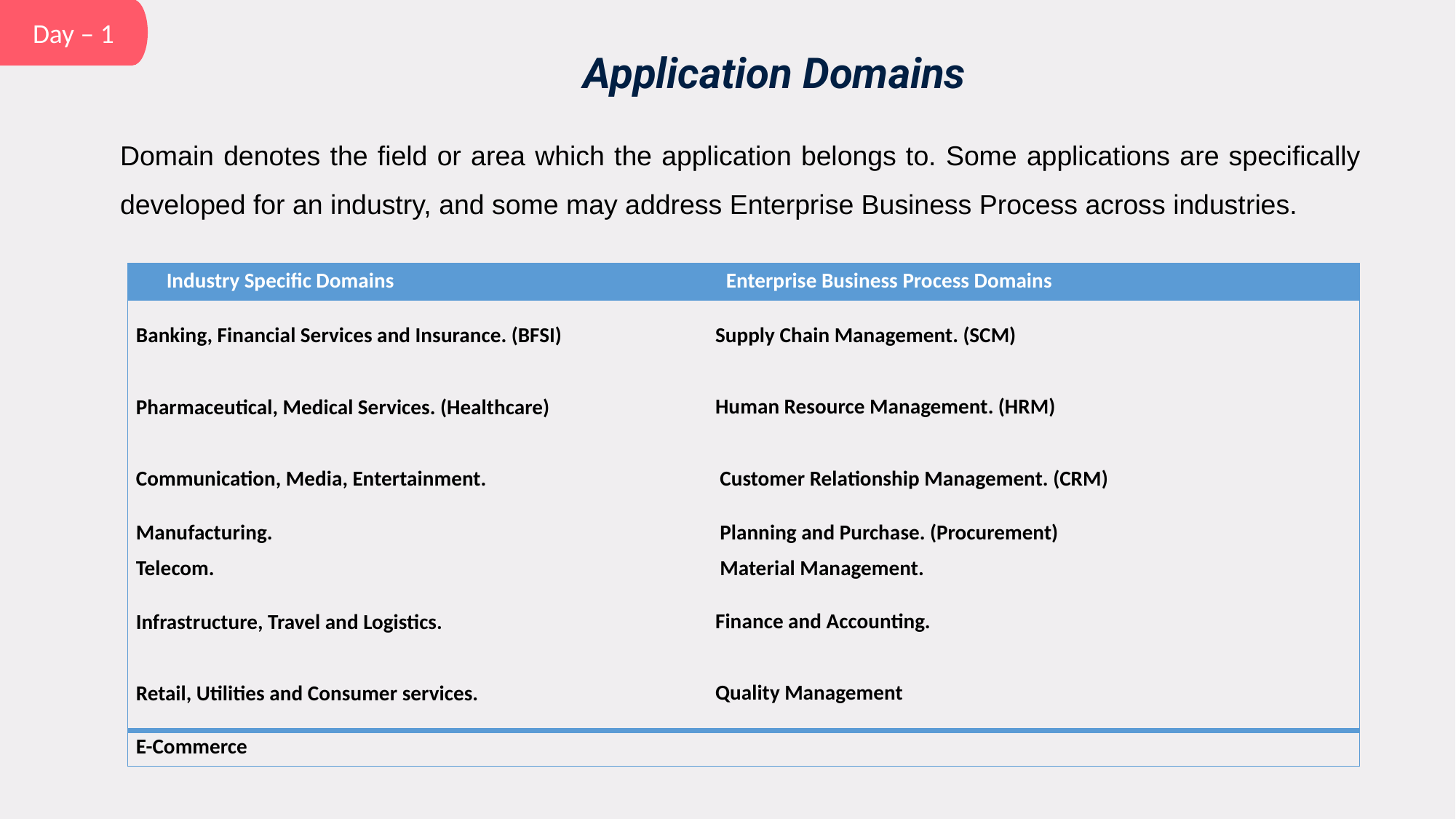

Day – 1
Application Domains
Domain denotes the field or area which the application belongs to. Some applications are specifically developed for an industry, and some may address Enterprise Business Process across industries.
| Industry Specific Domains | Enterprise Business Process Domains |
| --- | --- |
| Banking, Financial Services and Insurance. (BFSI) | Supply Chain Management. (SCM) |
| Pharmaceutical, Medical Services. (Healthcare) | Human Resource Management. (HRM) |
| Communication, Media, Entertainment. | Customer Relationship Management. (CRM) |
| Manufacturing. | Planning and Purchase. (Procurement) |
| Telecom. | Material Management. |
| Infrastructure, Travel and Logistics. | Finance and Accounting. |
| Retail, Utilities and Consumer services. | Quality Management |
| E-Commerce |  |